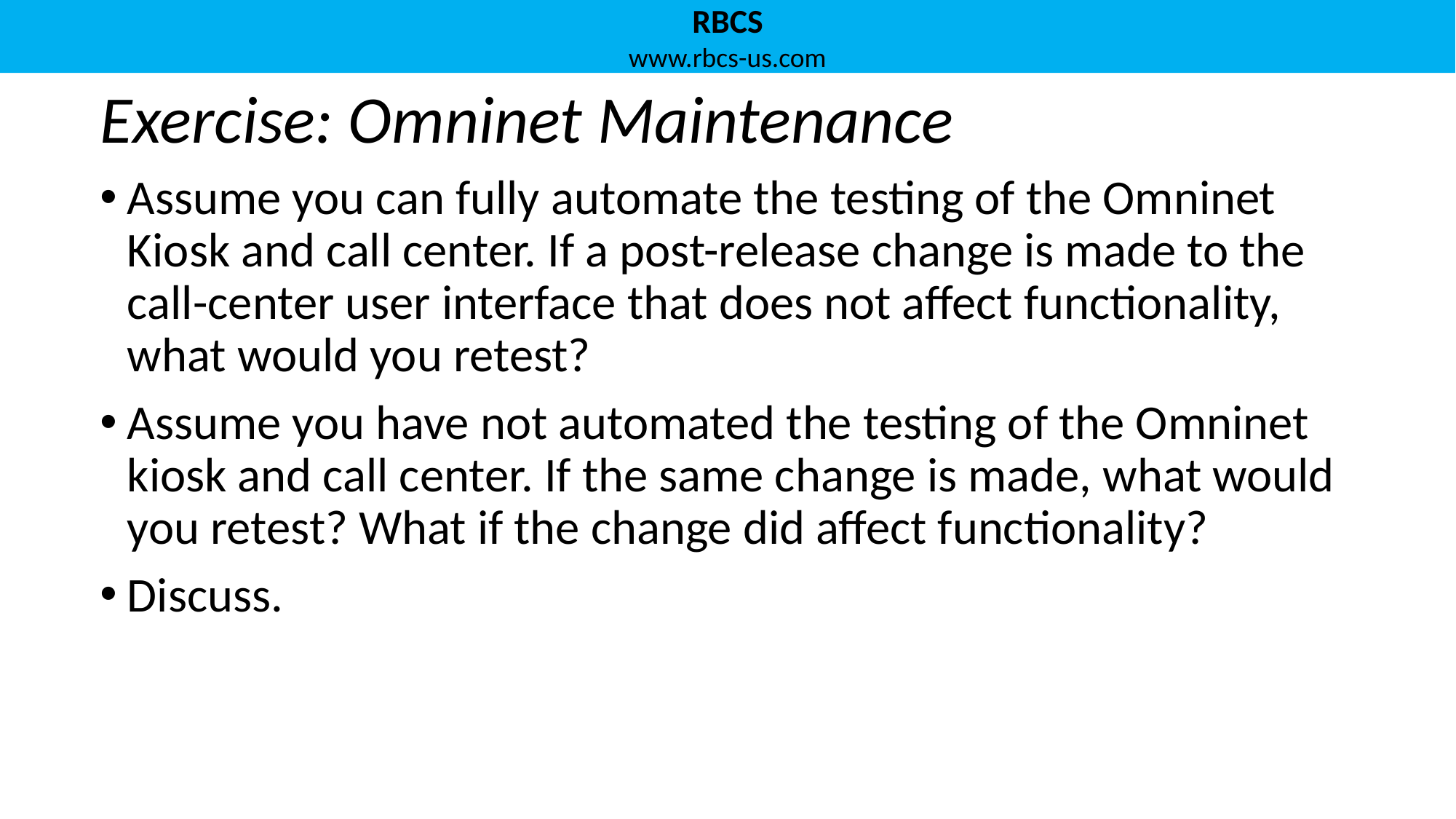

# Exercise: Omninet Maintenance
Assume you can fully automate the testing of the Omninet Kiosk and call center. If a post-release change is made to the call-center user interface that does not affect functionality, what would you retest?
Assume you have not automated the testing of the Omninet kiosk and call center. If the same change is made, what would you retest? What if the change did affect functionality?
Discuss.